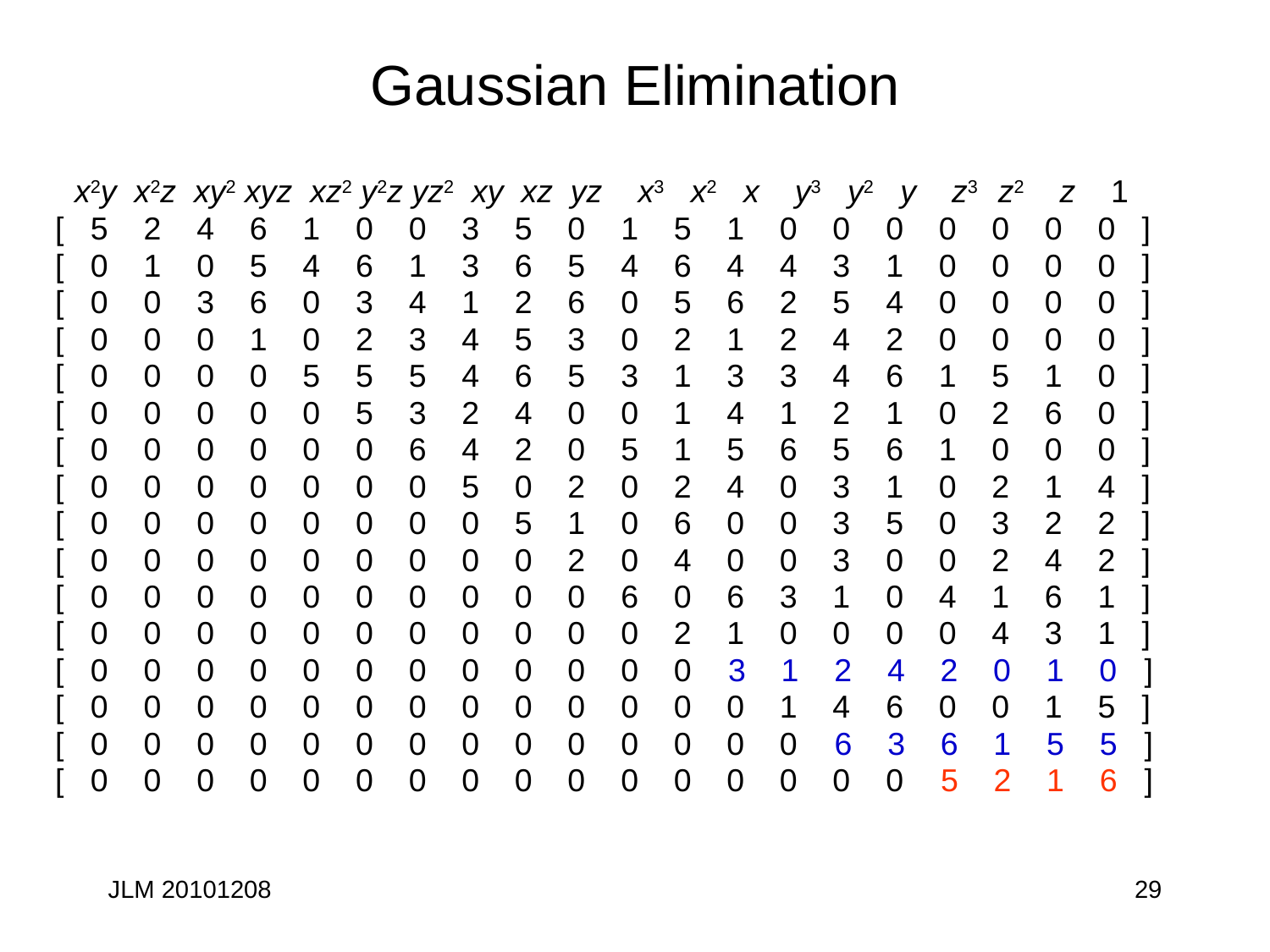

# Gaussian Elimination
  x2y  x2z  xy2 xyz  xz2 y2z yz2  xy  xz  yz    x3   x2   x    y3   y2   y    z3    z2    z    1
[   5    2    4    6    1    0    0    3    5    0    1    5    1    0    0    0    0    0    0    0   ]
[   0    1    0    5    4    6    1    3    6    5    4    6    4    4    3    1    0    0    0    0   ]
[   0    0    3    6    0    3    4    1    2    6    0    5    6    2    5    4    0    0    0    0   ]
[   0    0    0    1    0    2    3    4    5    3    0    2    1    2    4    2    0    0    0    0   ]
[   0    0    0    0    5    5    5    4    6    5    3    1    3    3    4    6    1    5    1    0   ]
[   0    0    0    0    0    5    3    2    4    0    0    1    4    1    2    1    0    2    6    0   ]
[   0    0    0    0    0    0    6    4    2    0    5    1    5    6    5    6    1    0    0    0   ]
[   0    0    0    0    0    0    0    5    0    2    0    2    4    0    3    1    0    2    1    4   ]
[   0    0    0    0    0    0    0    0    5    1    0    6    0    0    3    5    0    3    2    2   ]
[   0    0    0    0    0    0    0    0    0    2    0    4    0    0    3    0    0    2    4    2   ]
[   0    0    0    0    0    0    0    0    0    0    6    0    6    3    1    0    4    1    6    1   ]
[   0    0    0    0    0    0    0    0    0    0    0    2    1    0    0    0    0    4    3    1   ]
[   0    0    0    0    0    0    0    0    0    0    0    0    3    1    2    4    2    0    1    0   ]
[   0    0    0    0    0    0    0    0    0    0    0    0    0    1    4    6    0    0    1    5   ]
[   0    0    0    0    0    0    0    0    0    0    0    0    0    0    6    3    6    1    5    5   ]
[   0    0    0    0    0    0    0    0    0    0    0    0    0    0    0    0    5    2    1    6   ]
JLM 20101208
29